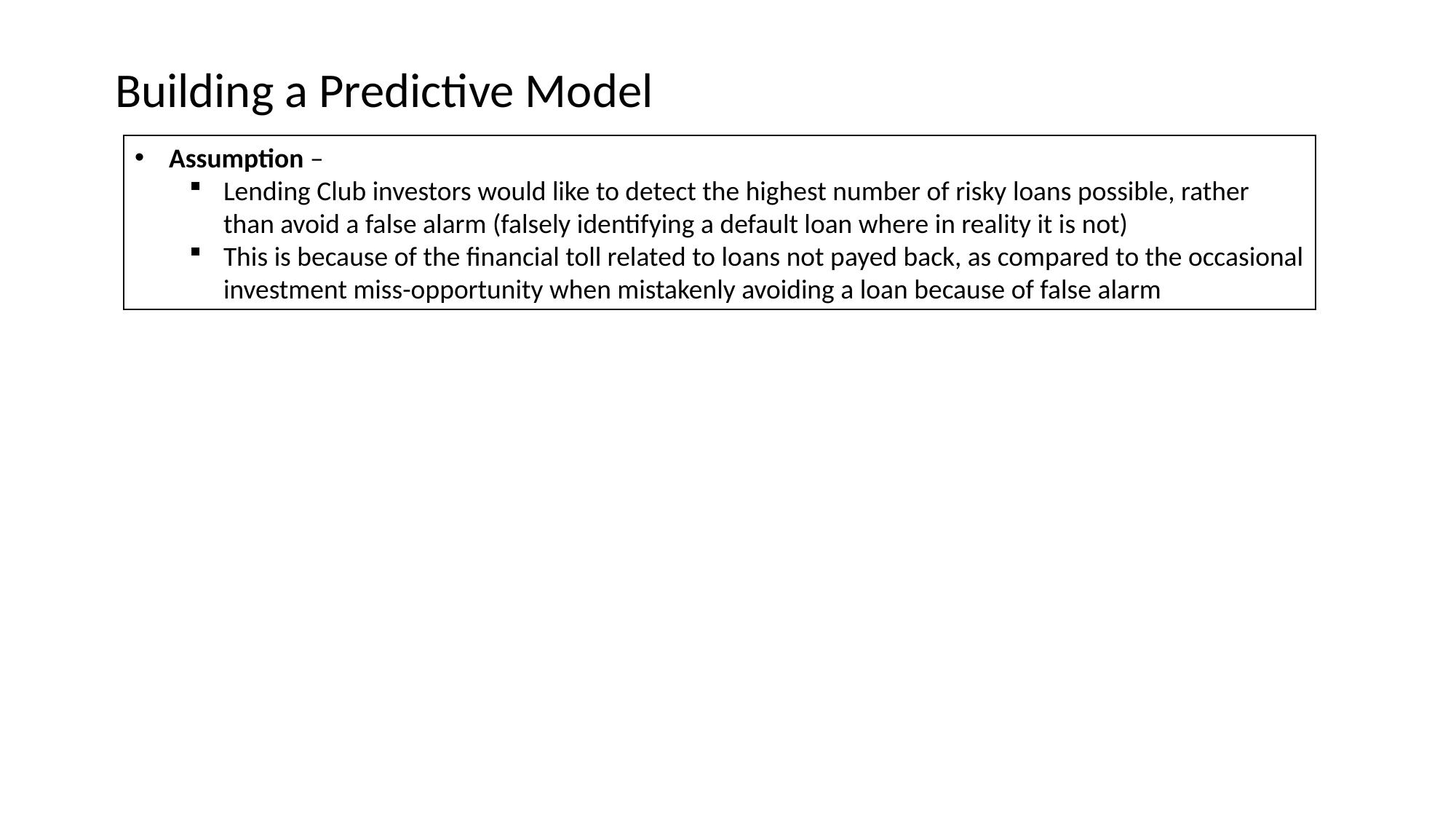

Building a Predictive Model
Assumption –
Lending Club investors would like to detect the highest number of risky loans possible, rather than avoid a false alarm (falsely identifying a default loan where in reality it is not)
This is because of the financial toll related to loans not payed back, as compared to the occasional investment miss-opportunity when mistakenly avoiding a loan because of false alarm